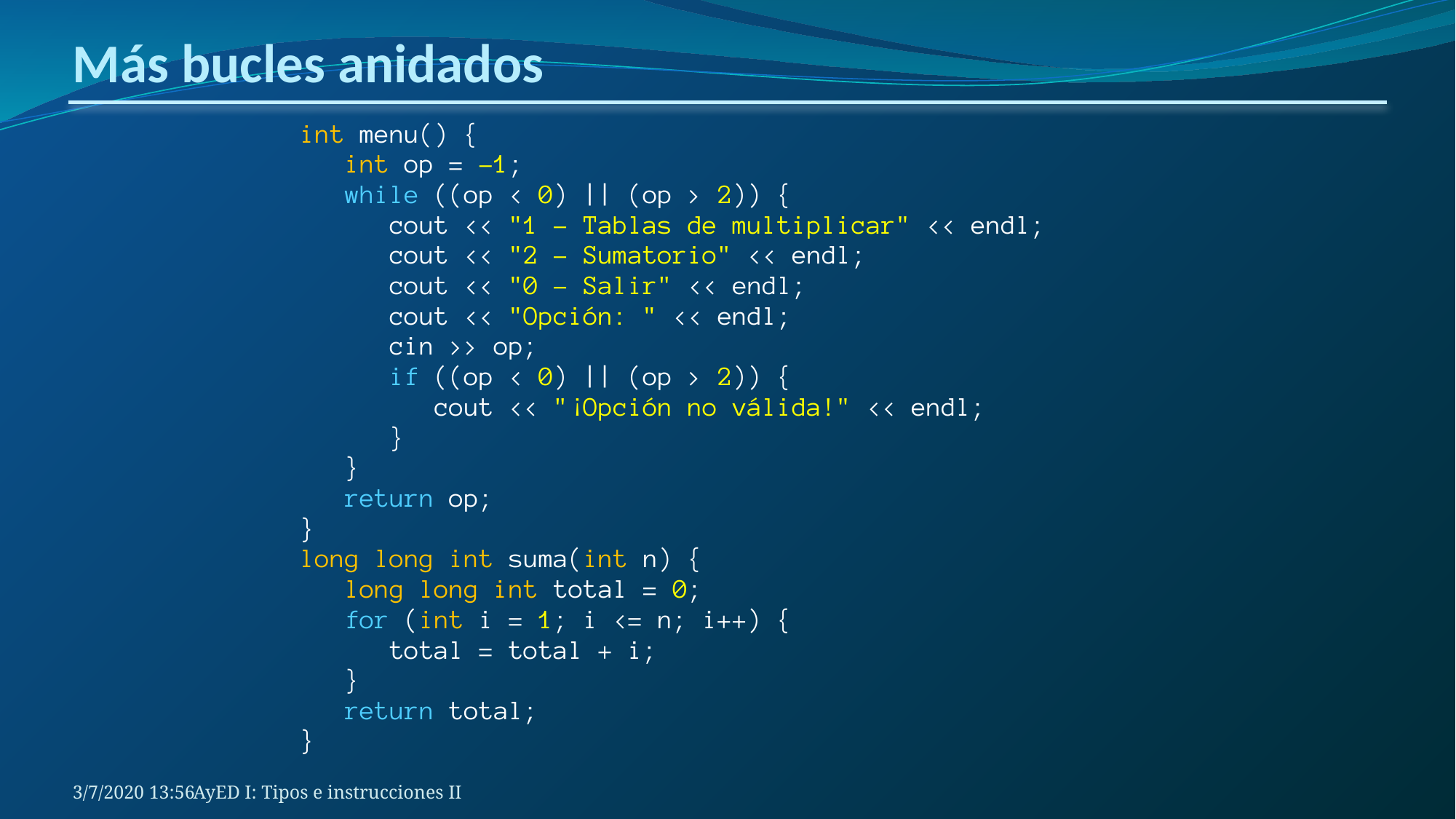

# Más bucles anidados
int menu() {
   int op = -1;
   while ((op < 0) || (op > 2)) {
      cout << "1 - Tablas de multiplicar" << endl;
      cout << "2 - Sumatorio" << endl;
      cout << "0 - Salir" << endl;
      cout << "Opción: " << endl;
      cin >> op;
      if ((op < 0) || (op > 2)) {
         cout << "¡Opción no válida!" << endl;
      }
   }
   return op;
}
long long int suma(int n) {
   long long int total = 0;
   for (int i = 1; i <= n; i++) {
      total = total + i;
   }
   return total;
}
3/7/2020 13:56
AyED I: Tipos e instrucciones II